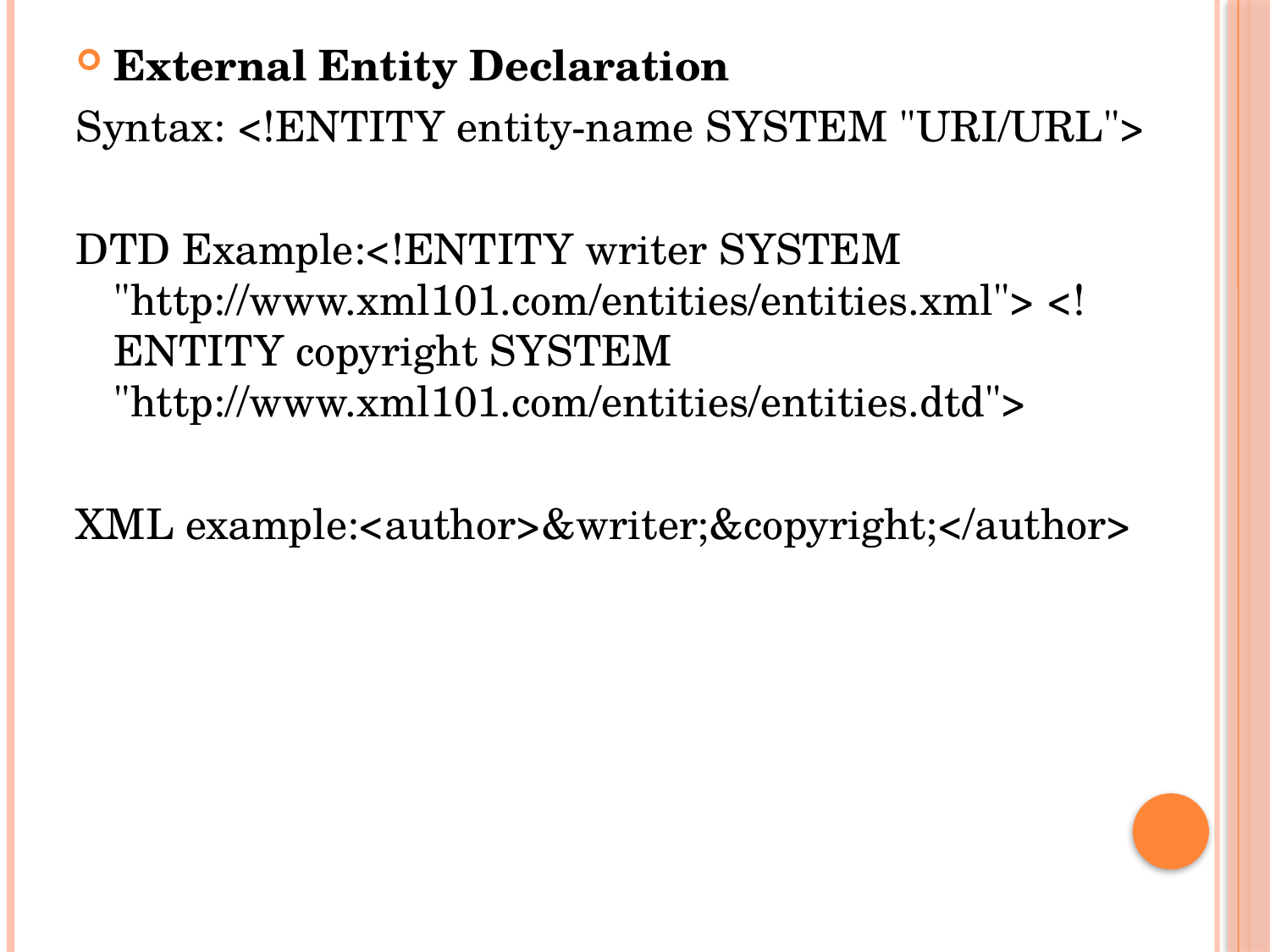

External Entity Declaration
Syntax: <!ENTITY entity-name SYSTEM "URI/URL">

DTD Example:<!ENTITY writer SYSTEM "http://www.xml101.com/entities/entities.xml"> <!ENTITY copyright SYSTEM "http://www.xml101.com/entities/entities.dtd">

XML example:<author>&writer;&copyright;</author>
#